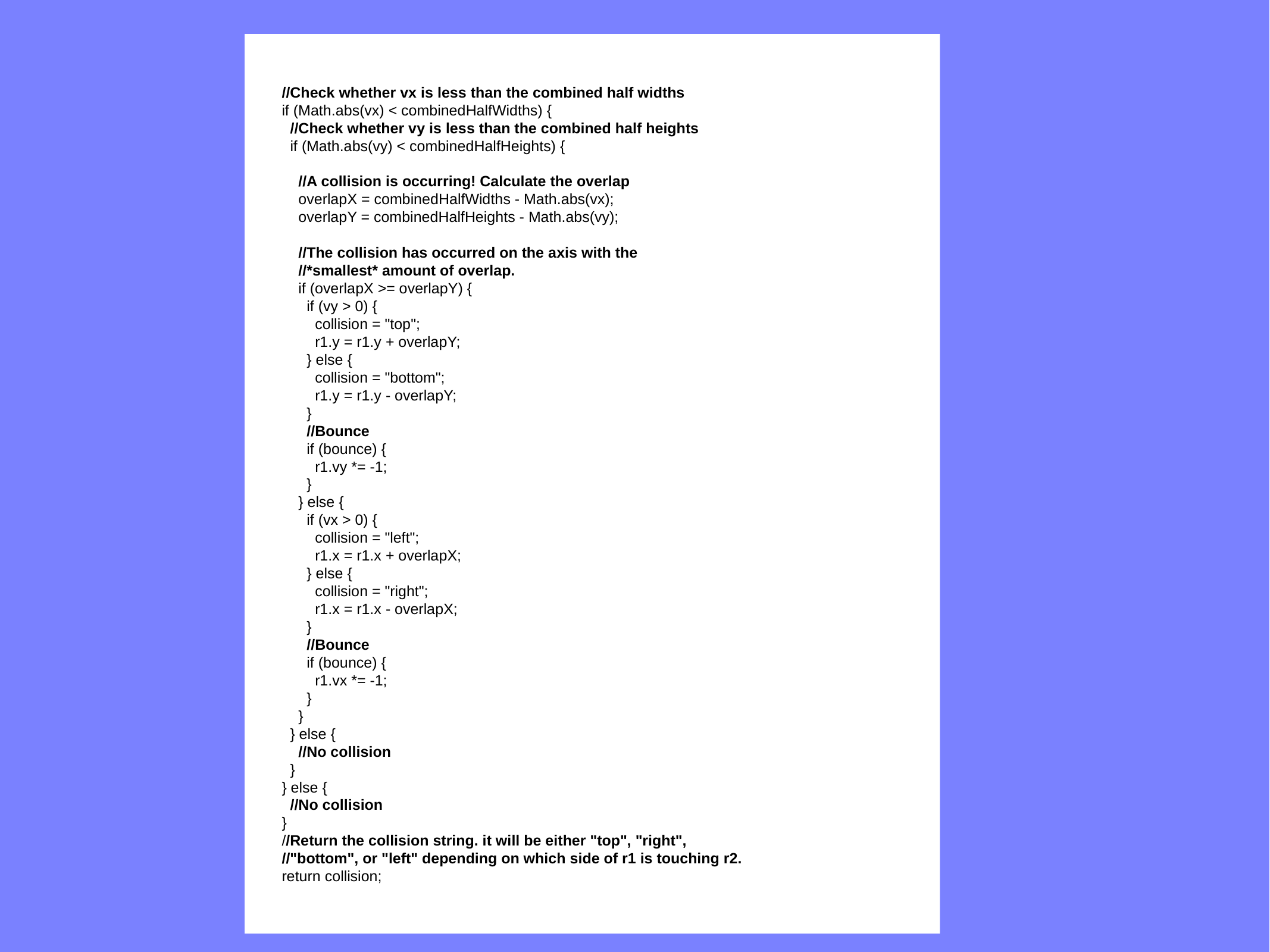

//Check whether vx is less than the combined half widths
  if (Math.abs(vx) < combinedHalfWidths) {
    //Check whether vy is less than the combined half heights
    if (Math.abs(vy) < combinedHalfHeights) {

      //A collision is occurring! Calculate the overlap
      overlapX = combinedHalfWidths - Math.abs(vx);
      overlapY = combinedHalfHeights - Math.abs(vy);

      //The collision has occurred on the axis with the
      //*smallest* amount of overlap.
      if (overlapX >= overlapY) {
        if (vy > 0) {
          collision = "top";
          r1.y = r1.y + overlapY;
        } else {
          collision = "bottom";
          r1.y = r1.y - overlapY;
        }
        //Bounce
        if (bounce) {
          r1.vy *= -1;
        }
      } else {
        if (vx > 0) {
          collision = "left";
          r1.x = r1.x + overlapX;
        } else {
          collision = "right";
          r1.x = r1.x - overlapX;
        }
        //Bounce
        if (bounce) {
          r1.vx *= -1;
        }
      }
    } else {
      //No collision
    }
  } else {
    //No collision
  }
  //Return the collision string. it will be either "top", "right",
  //"bottom", or "left" depending on which side of r1 is touching r2.
  return collision;